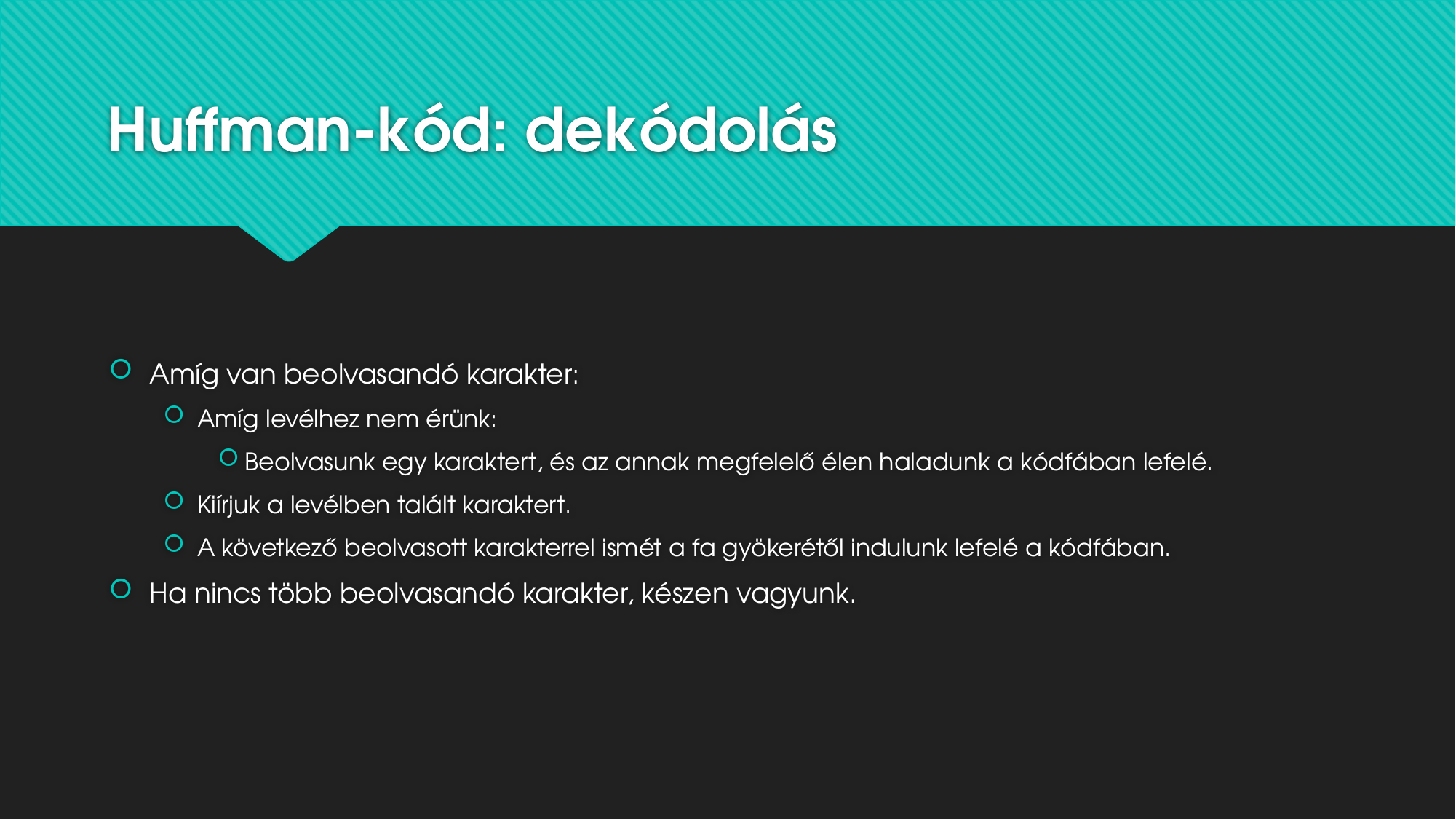

# Huffman-kód: dekódolás
Amíg van beolvasandó karakter:
Amíg levélhez nem érünk:
Beolvasunk egy karaktert, és az annak megfelelő élen haladunk a kódfában lefelé.
Kiírjuk a levélben talált karaktert.
A következő beolvasott karakterrel ismét a fa gyökerétől indulunk lefelé a kódfában.
Ha nincs több beolvasandó karakter, készen vagyunk.